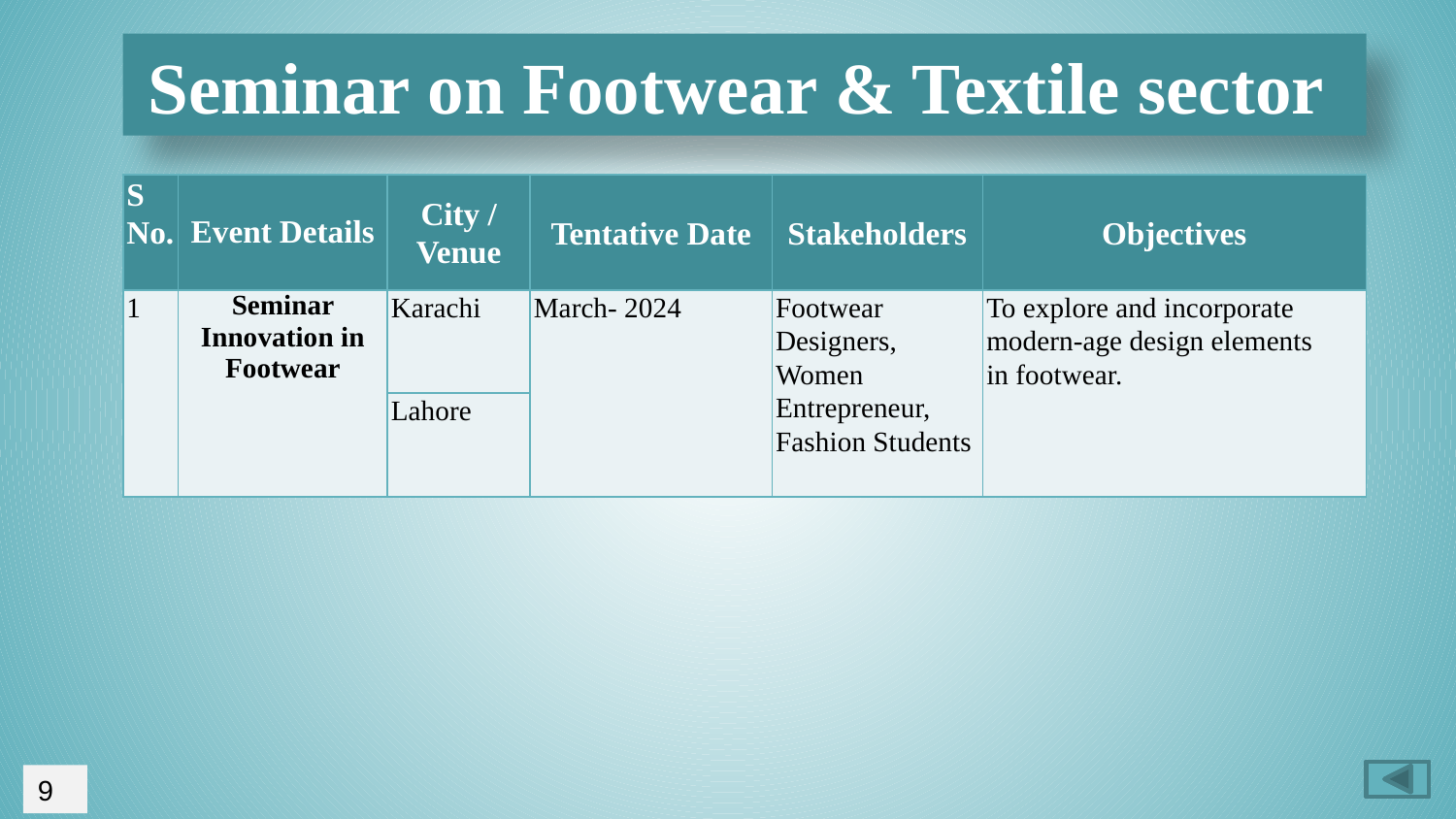

Seminar on Footwear & Textile sector
| S No. | Event Details | City / Venue | Tentative Date | Stakeholders | Objectives |
| --- | --- | --- | --- | --- | --- |
| 1 | Seminar Innovation in Footwear | Karachi | March- 2024 | Footwear Designers, Women Entrepreneur, Fashion Students | To explore and incorporate modern-age design elements in footwear. |
|  |  | Lahore |  |  |  |

9